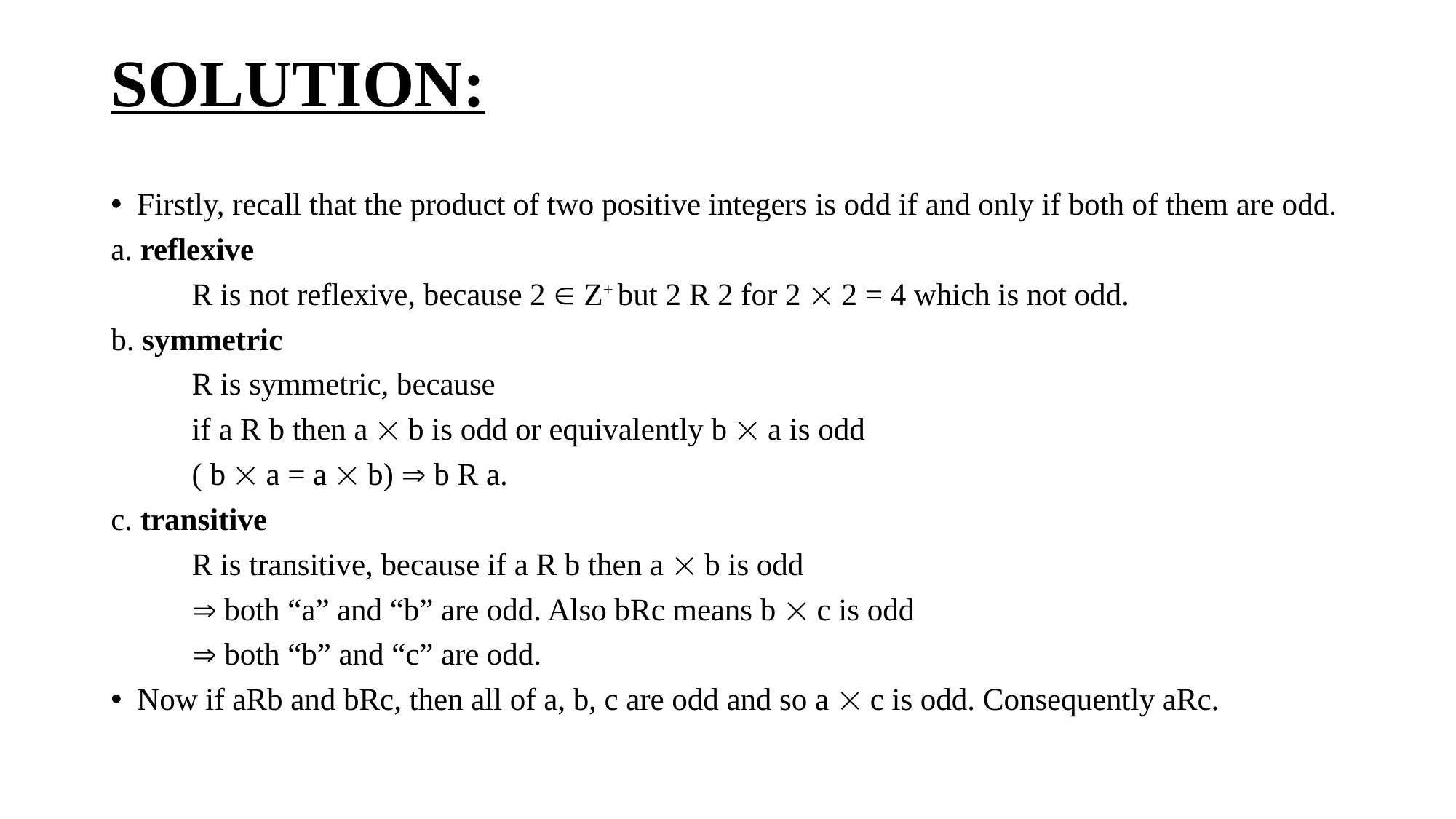

# SOLUTION:
Firstly, recall that the product of two positive integers is odd if and only if both of them are odd.
a. reflexive
	R is not reflexive, because 2 ∈ Z+ but 2 R 2 for 2 × 2 = 4 which is not odd.
b. symmetric
	R is symmetric, because
	if a R b then a × b is odd or equivalently b × a is odd
	( b × a = a × b) ⇒ b R a.
c. transitive
	R is transitive, because if a R b then a × b is odd
	⇒ both “a” and “b” are odd. Also bRc means b × c is odd
	⇒ both “b” and “c” are odd.
Now if aRb and bRc, then all of a, b, c are odd and so a × c is odd. Consequently aRc.